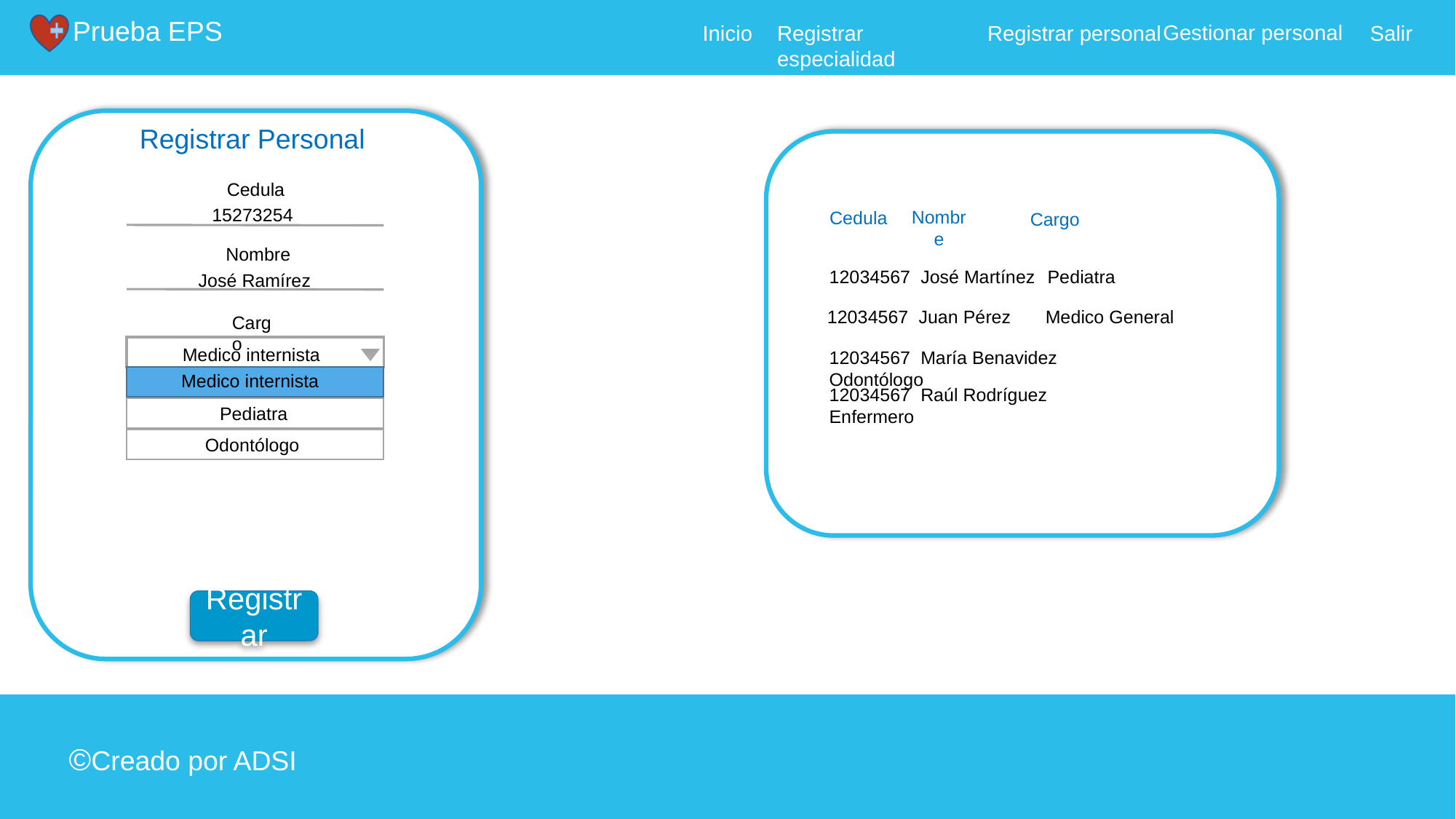

Prueba EPS

Gestionar personal
Inicio
Registrar especialidad
Registrar personal
Salir

Registrar Personal
Cedula
Nombre
Cargo
Registrar

15273254
Nombre
Cedula
Cargo
12034567  José Martínez	Pediatra
José Ramírez
12034567  Juan Pérez	Medico General

Medico internista
12034567  María Benavidez	Odontólogo

Medico internista

12034567  Raúl Rodríguez	Enfermero
Pediatra

Odontólogo

©Creado por ADSI